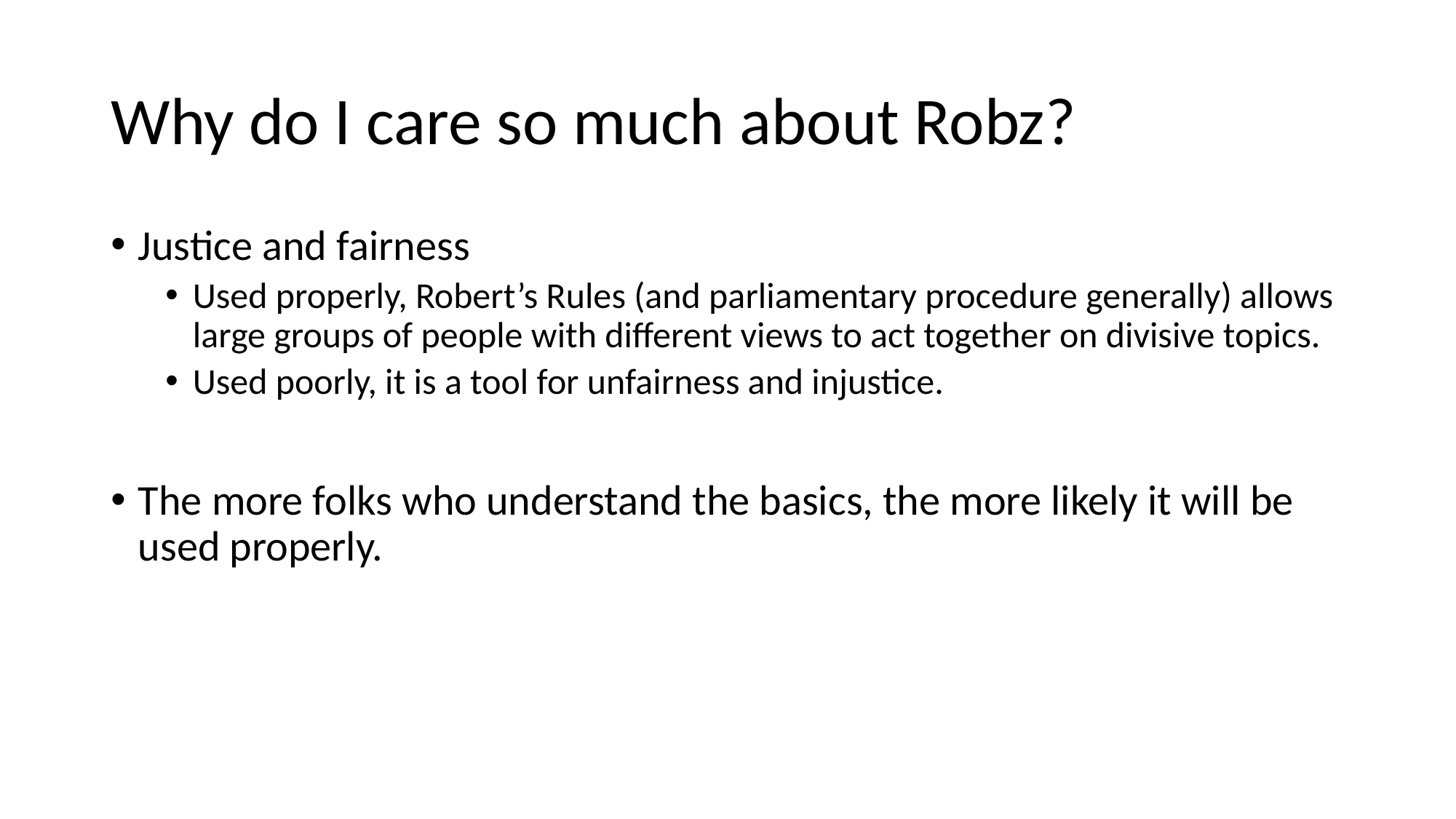

# Why do I care so much about Robz?
Justice and fairness
Used properly, Robert’s Rules (and parliamentary procedure generally) allows large groups of people with different views to act together on divisive topics.
Used poorly, it is a tool for unfairness and injustice.

The more folks who understand the basics, the more likely it will be used properly.